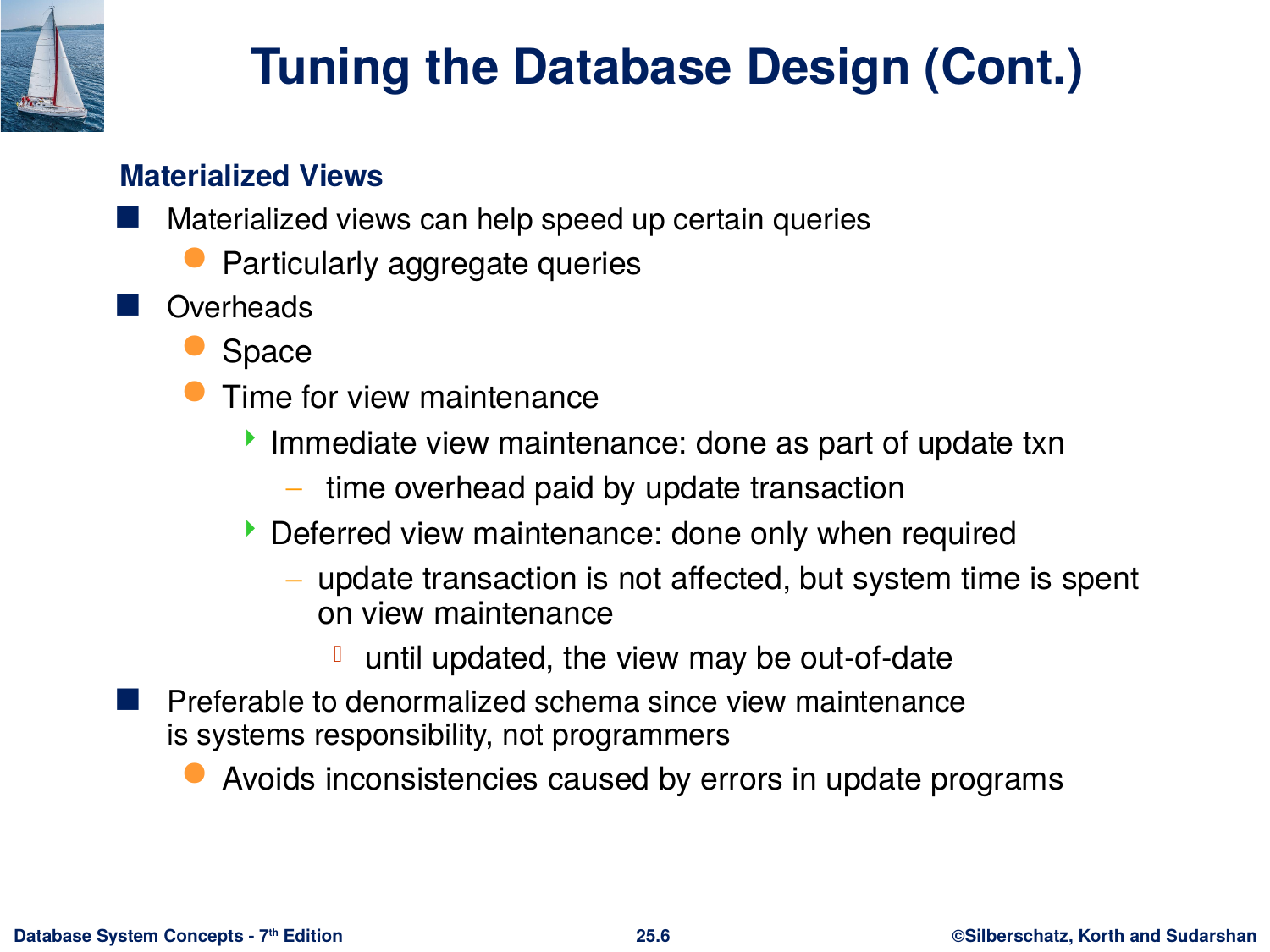

# Tuning the Database Design (Cont.)
Materialized Views
Materialized views can help speed up certain queries
Particularly aggregate queries
Overheads
Space
Time for view maintenance
Immediate view maintenance: done as part of update txn
 time overhead paid by update transaction
Deferred view maintenance: done only when required
update transaction is not affected, but system time is spent on view maintenance
until updated, the view may be out-of-date
Preferable to denormalized schema since view maintenance
is systems responsibility, not programmers
Avoids inconsistencies caused by errors in update programs